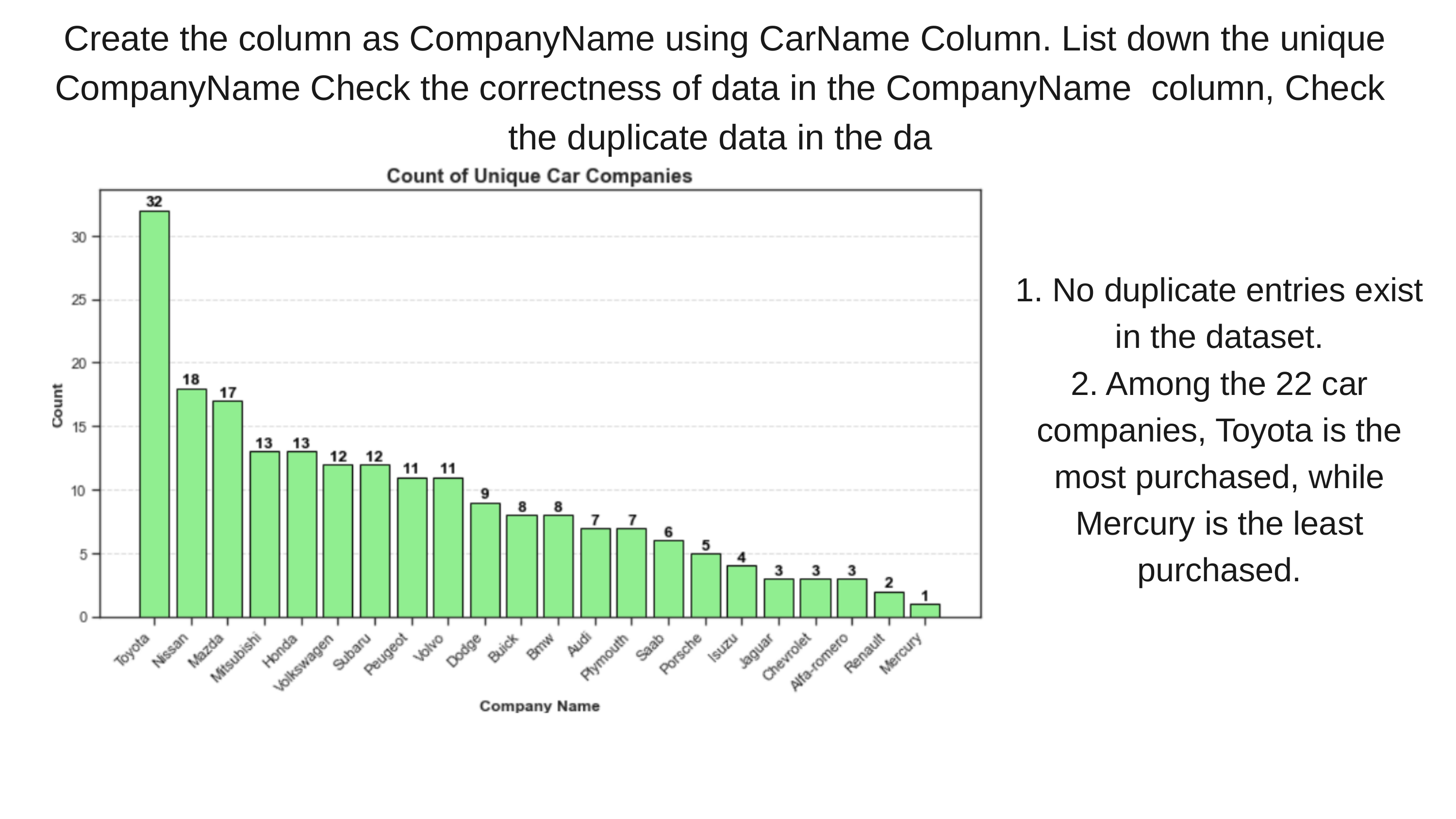

Create the column as CompanyName using CarName Column. List down the unique CompanyName Check the correctness of data in the CompanyName  column, Check the duplicate data in the da

1. No duplicate entries exist in the dataset.
2. Among the 22 car companies, Toyota is the most purchased, while Mercury is the least purchased.